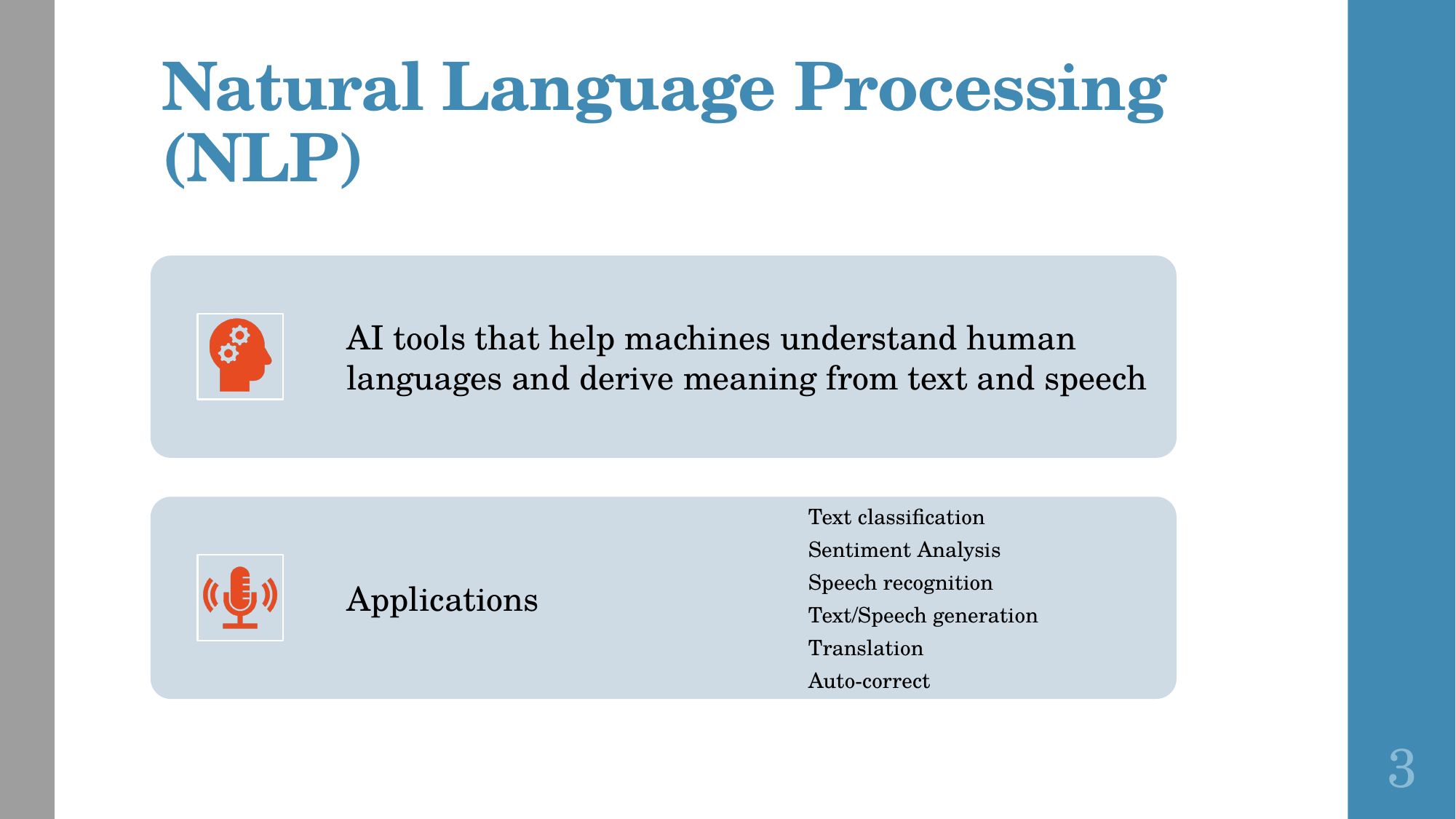

# Natural Language Processing (NLP)
AI tools that help machines understand human languages and derive meaning from text and speech
Applications
Text classification
Sentiment Analysis
Speech recognition
Text/Speech generation
Translation
Auto-correct
3